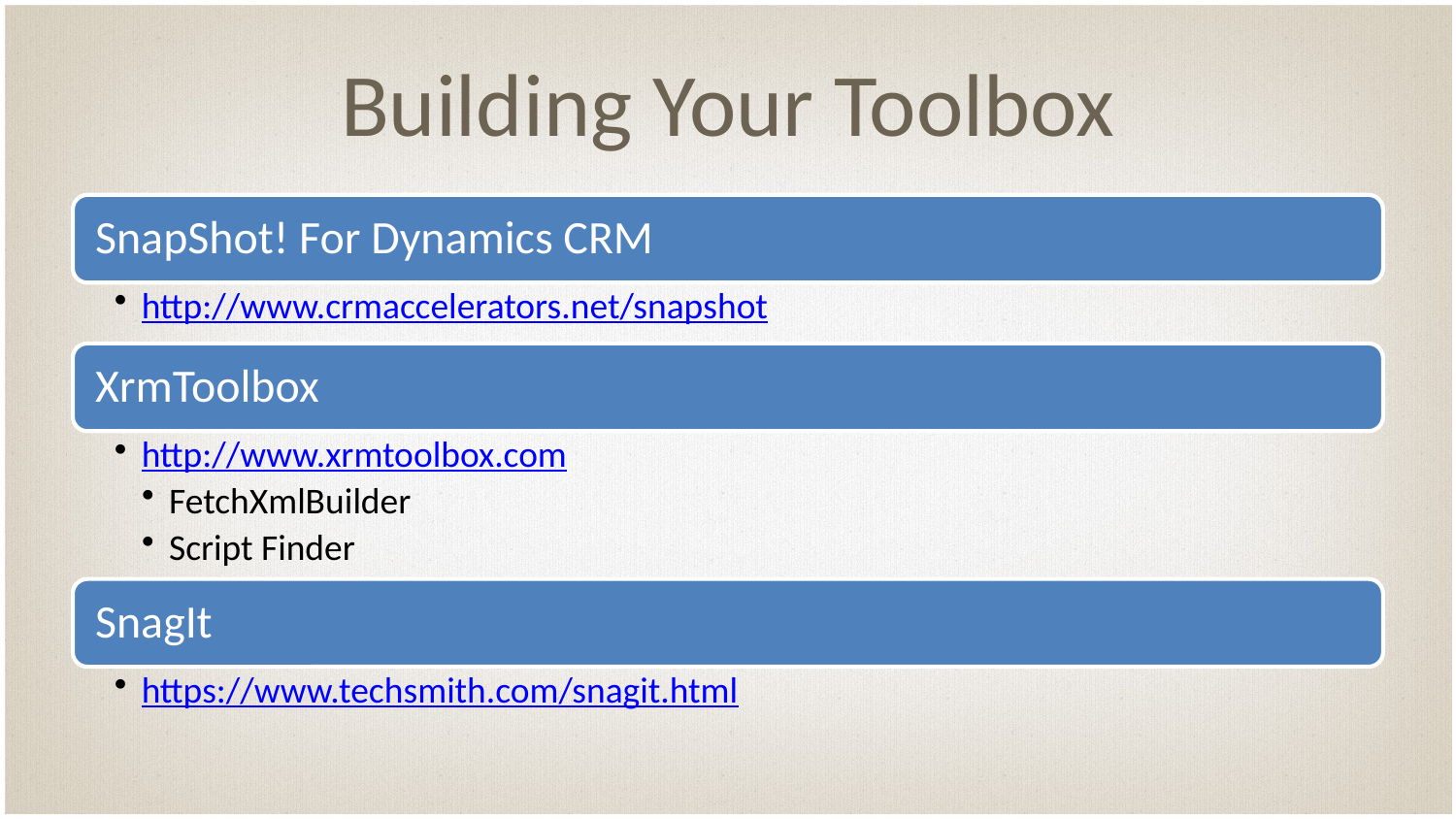

# Building Your Toolbox
SnapShot! For Dynamics CRM
http://www.crmaccelerators.net/snapshot
XrmToolbox
http://www.xrmtoolbox.com
FetchXmlBuilder
Script Finder
SnagIt
https://www.techsmith.com/snagit.html